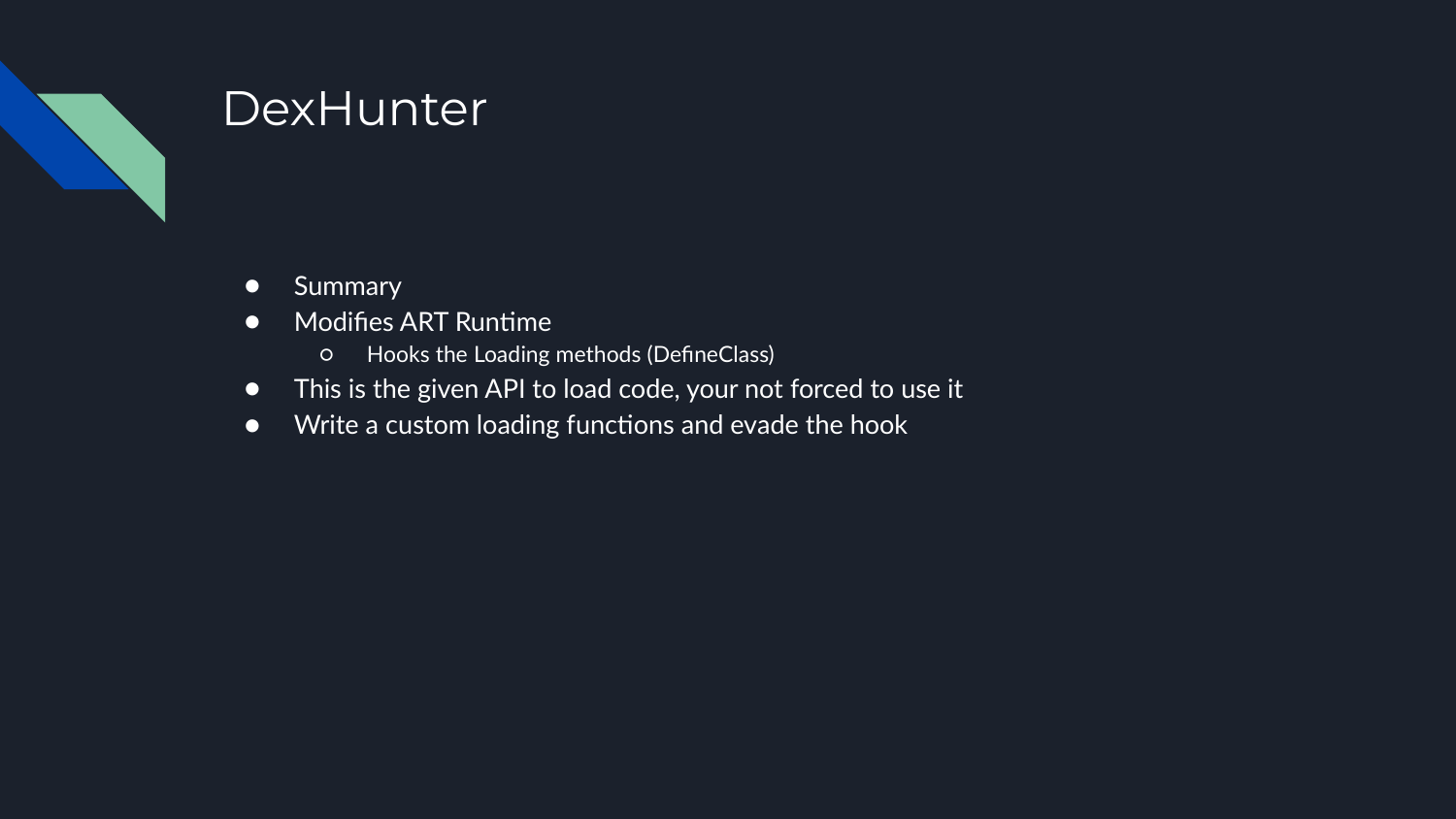

# DexHunter
Summary
Modifies ART Runtime
Hooks the Loading methods (DefineClass)
This is the given API to load code, your not forced to use it
Write a custom loading functions and evade the hook